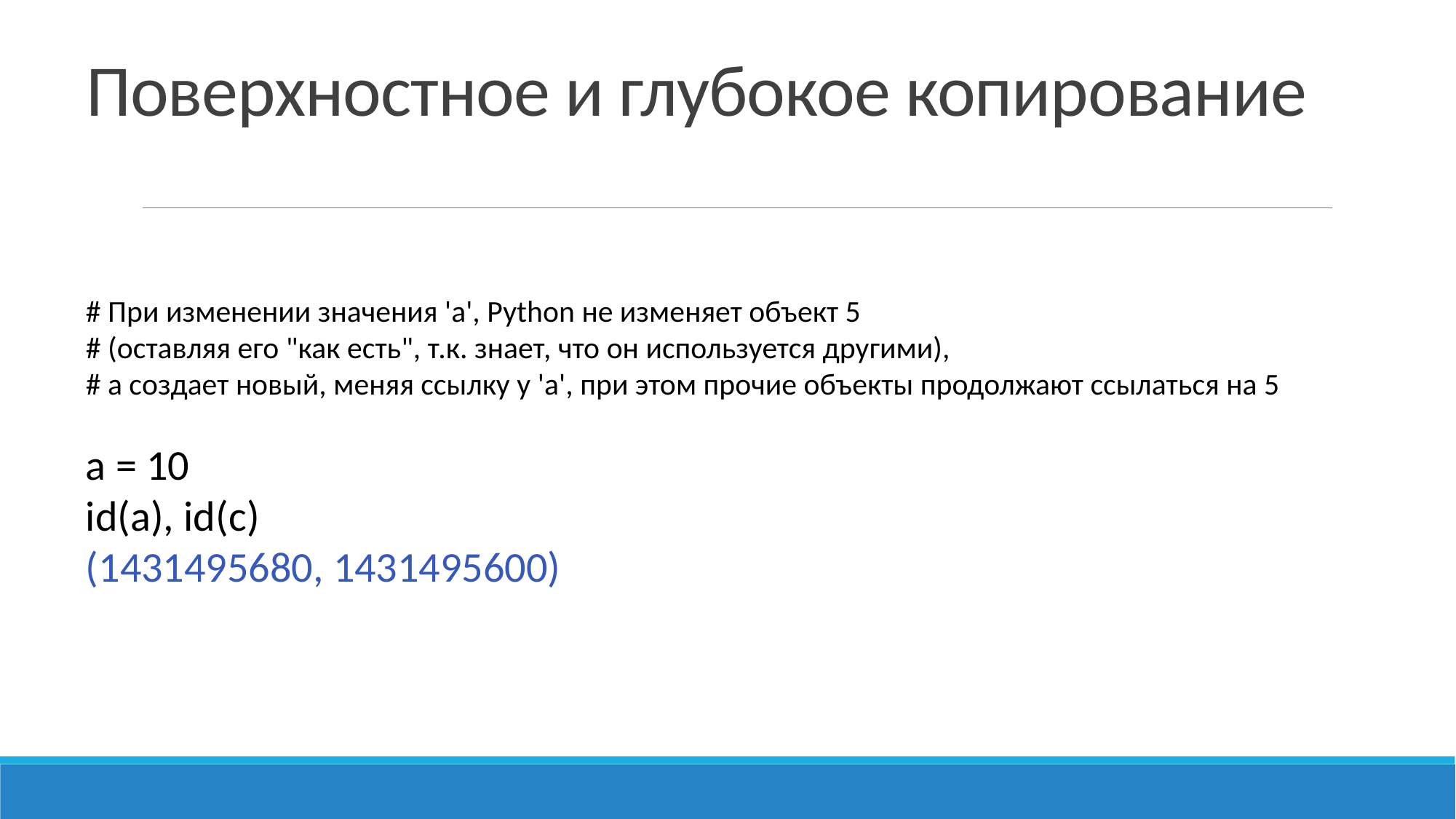

# Поверхностное и глубокое копирование
# При изменении значения 'a', Python не изменяет объект 5
# (оставляя его "как есть", т.к. знает, что он используется другими),
# а создает новый, меняя ссылку у 'a', при этом прочие объекты продолжают ссылаться на 5

a = 10
id(a), id(c)
(1431495680, 1431495600)